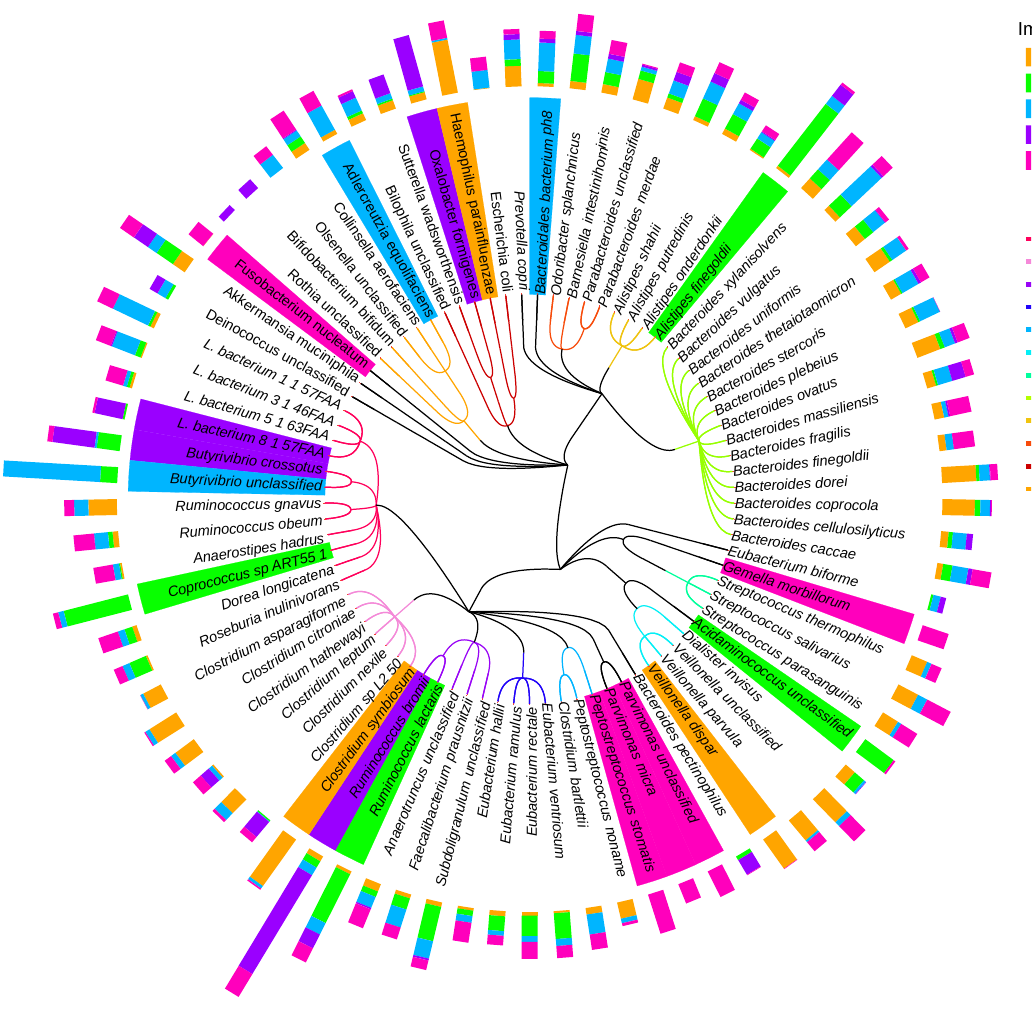

Importance features of the five diseases
Important Score
Cirrhosis
IBD
T2D
Obesity
CRC

ph8

inis

Haemophilus parainflu

Parabacteroides unclassified
Odoribacter splanchnicus

Bacteroidales bacterium

Barnesiella intestinihom

Oxalobacter formigenes
Sutterella wadsworthensis

Parabacteroides merdae

Adlercreutzia equolifaciens
Prevotella copri

Escherichia coli

Bilophila unclassified

Collinsella aerofaciens
Alistipes putredinis
Alistipes shahii
Alistipes onderdonkii

enzae
Olsenella unclassified

Bacteroides xylanisolvens

Bifidobacterium bifidum
Alistipes finegoldii

Bacteroides vulgatus

Rothia unclassified

Fusobacterium nucleatum

Bacteroides uniformis

Bacteroides thetaiotaomicron
is

Akkermansia muciniphila

Deinococcus unclassifie

Bacteroides stercor

L. bacterium 1 1 57FAA

Bacteroides plebeius

d

L. bacterium 3 1 46FAA

Bacteroides ovatus

L. bacterium 5 1 63FAA
Bacteroides massiliensis

L. bacterium 8 1 57FAA

Bacteroides fragilis

Butyrivibrio crossotus
Bacteroides finegoldii

Butyrivibrio unclassified
Bacteroides dorei

Bacteroides coprocola
Ruminococcus gnavus

Ruminococcus obeum

Bacteroides cellulosilyticus

Bacteroides caccae

Anaerostipes hadrus

Eubacterium biforme

Coprococcus sp ART55 1

Dorea longicatena
Gemella morbillorum

Roseburia inulinivorans

Streptococcus thermophilus

Streptococcus salivarius

Clostridium asparagiforme

Clostridium citroniae

Streptococcus parasanguinis

Clostridium hathewayi
Dialister invisus

Clostridium leptum

Acidaminococcus unclassified

Clostridium nexile

Veillonella unclassified

Veillonella parvula

Clostridium sp L2 50

Veillonella dispar

Clostridium symbiosum

Ruminococcus bromii

Parvimonas micra
Bacteroides pectinophilus

Ruminococcus lactaris
Parvimonas unclassified
Eubacterium hallii

Clostridium bartlettii

Eubacterium rectale
Anaerotruncus unclassified

Eubacterium ramulus

Faecalibacterium prausnitzii

Eubacterium ventriosum
Peptostreptococcus stomatis

Peptostreptococcus noname
Subdoligranulum unclassified

Clade
Lachnospiraceae
Clostridiaceae
Ruminococcaceae
Eubacterium
Peptostreptococcaceae
Veillonellaceae
Streptococcaceae
Bacteroidaceae
Rikenellaceae
Porphyromonadaceae
Proteobacteria
Actinobacteria